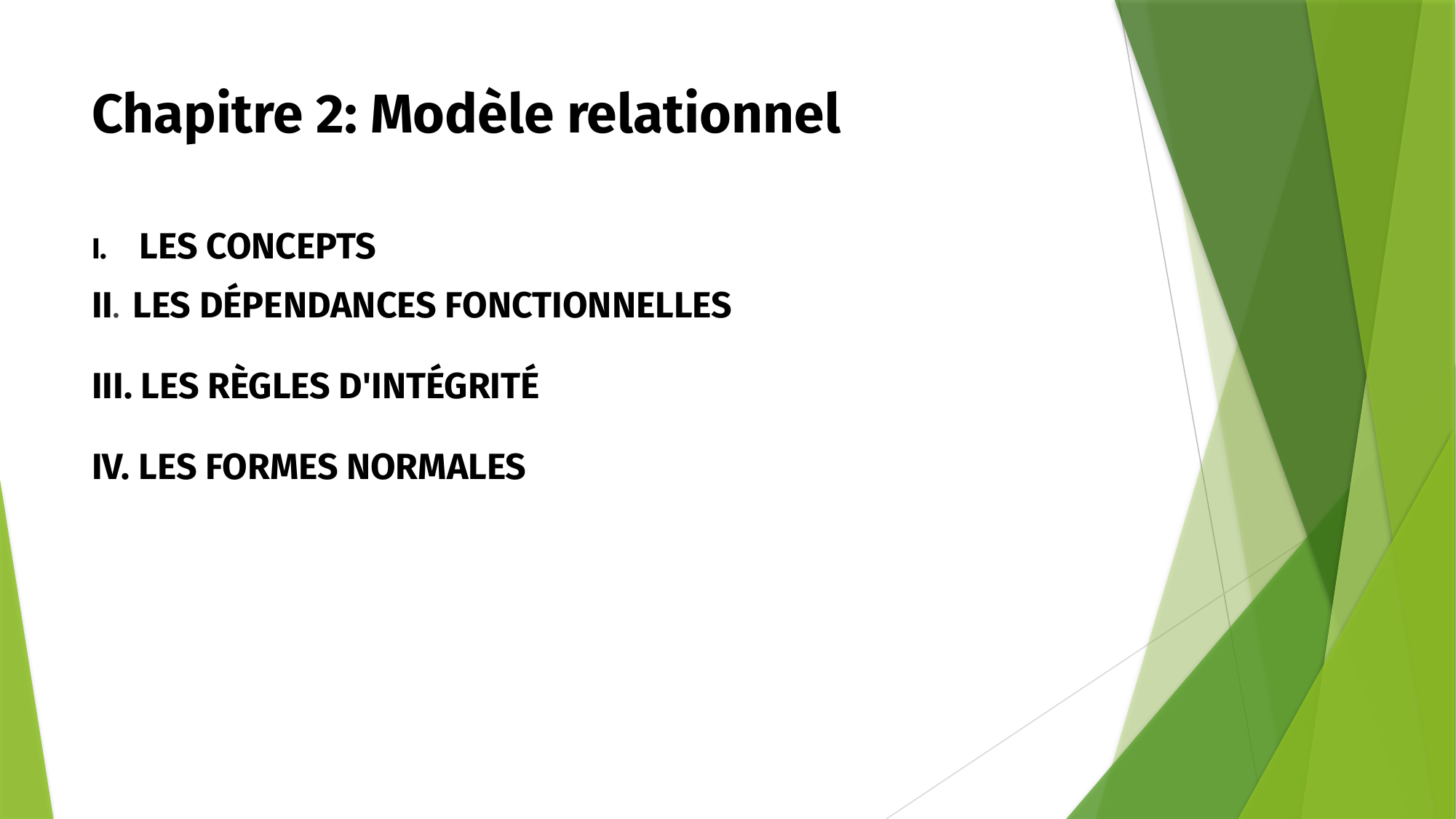

# Chapitre 2: Modèle relationnel
LES CONCEPTS
II.  LES DÉPENDANCES FONCTIONNELLES
III. LES RÈGLES D'INTÉGRITÉ
IV. LES FORMES NORMALES